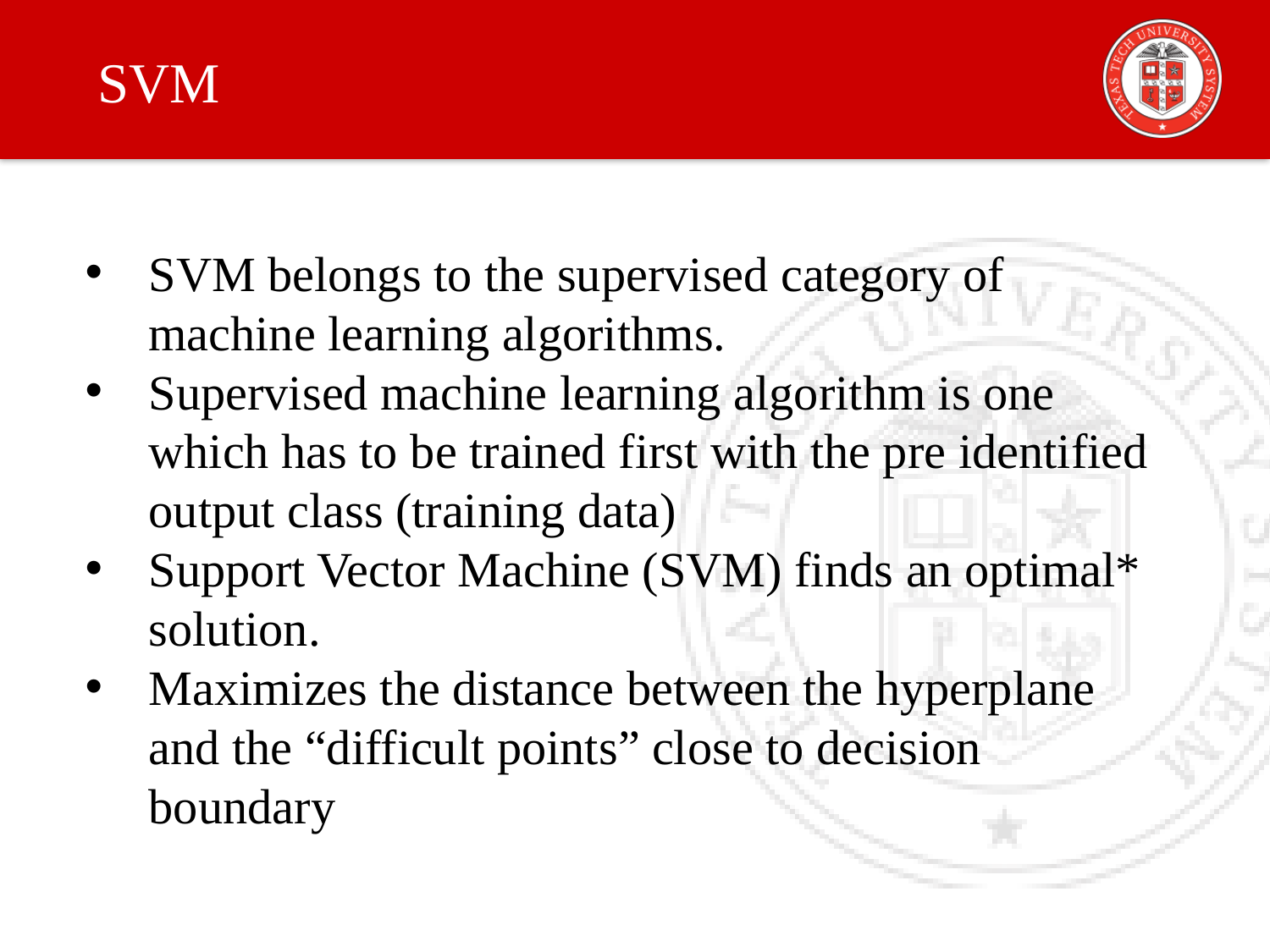

# SVM
SVM belongs to the supervised category of machine learning algorithms.
Supervised machine learning algorithm is one which has to be trained first with the pre identified output class (training data)
Support Vector Machine (SVM) finds an optimal* solution.
Maximizes the distance between the hyperplane and the “difficult points” close to decision boundary